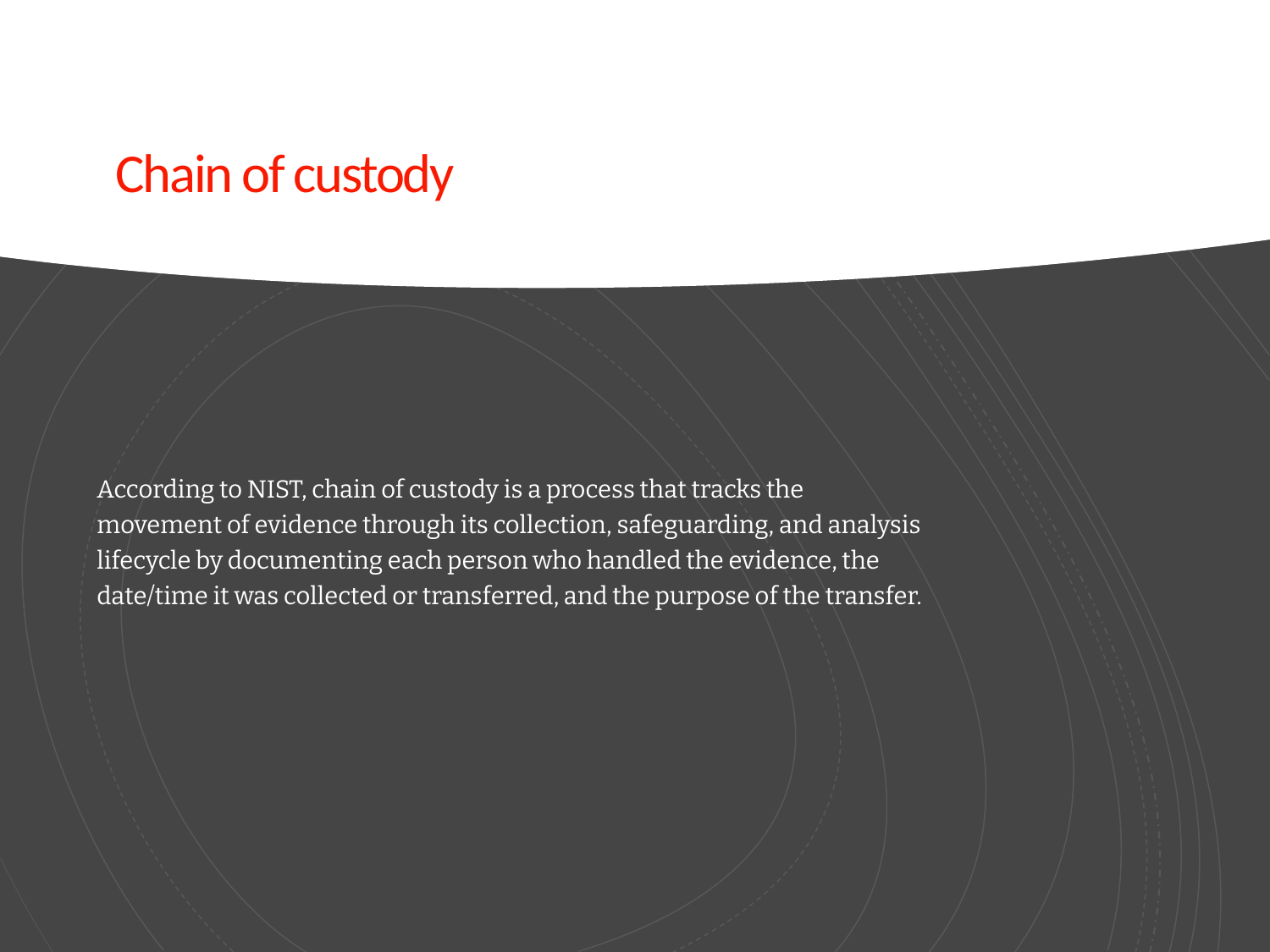

# Chain of custody
According to NIST, chain of custody is a process that tracks the movement of evidence through its collection, safeguarding, and analysis lifecycle by documenting each person who handled the evidence, the date/time it was collected or transferred, and the purpose of the transfer.